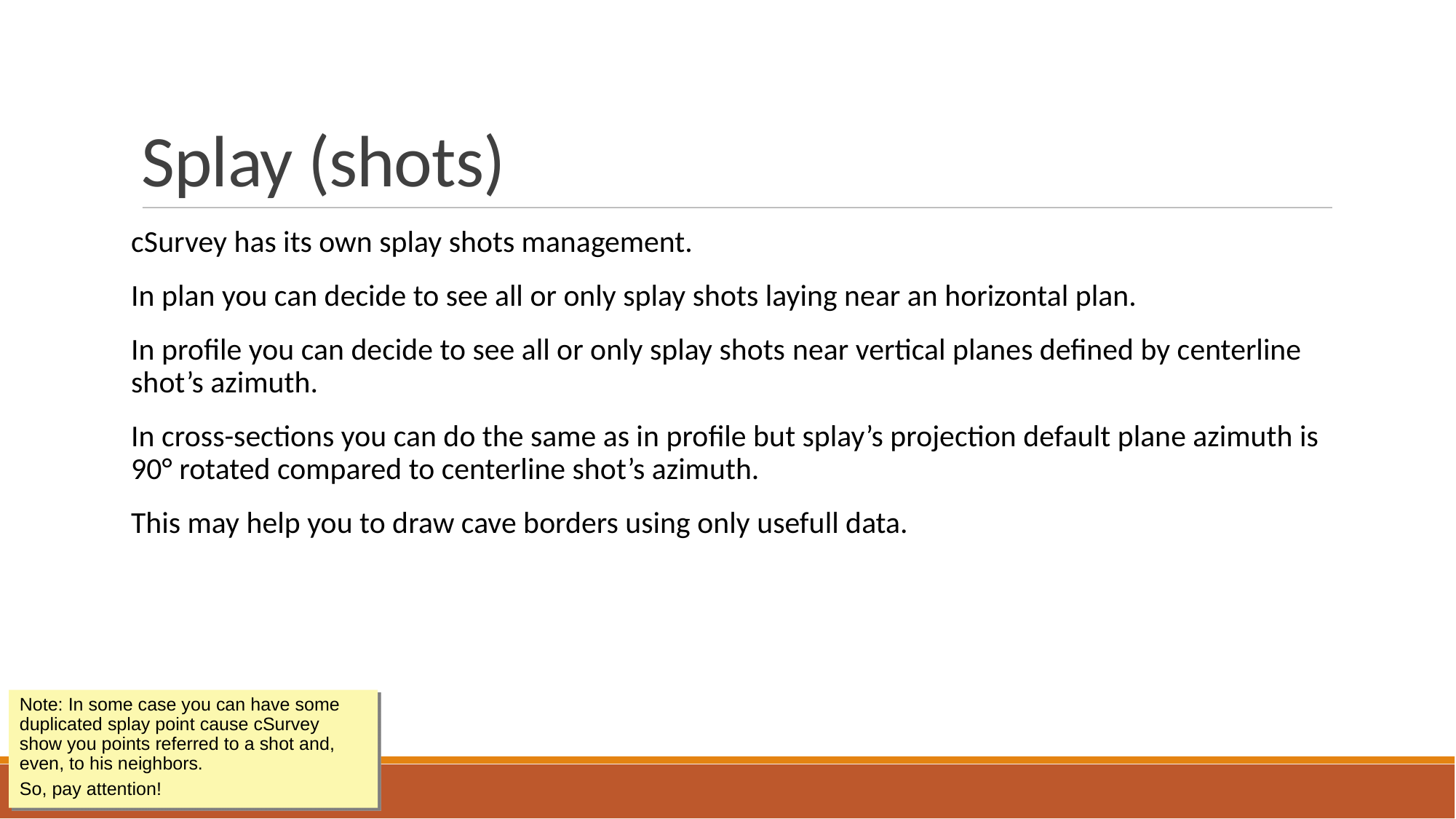

Splay (shots)
cSurvey has its own splay shots management.
In plan you can decide to see all or only splay shots laying near an horizontal plan.
In profile you can decide to see all or only splay shots near vertical planes defined by centerline shot’s azimuth.
In cross-sections you can do the same as in profile but splay’s projection default plane azimuth is 90° rotated compared to centerline shot’s azimuth.
This may help you to draw cave borders using only usefull data.

Note: In some case you can have some duplicated splay point cause cSurvey show you points referred to a shot and, even, to his neighbors.
So, pay attention!